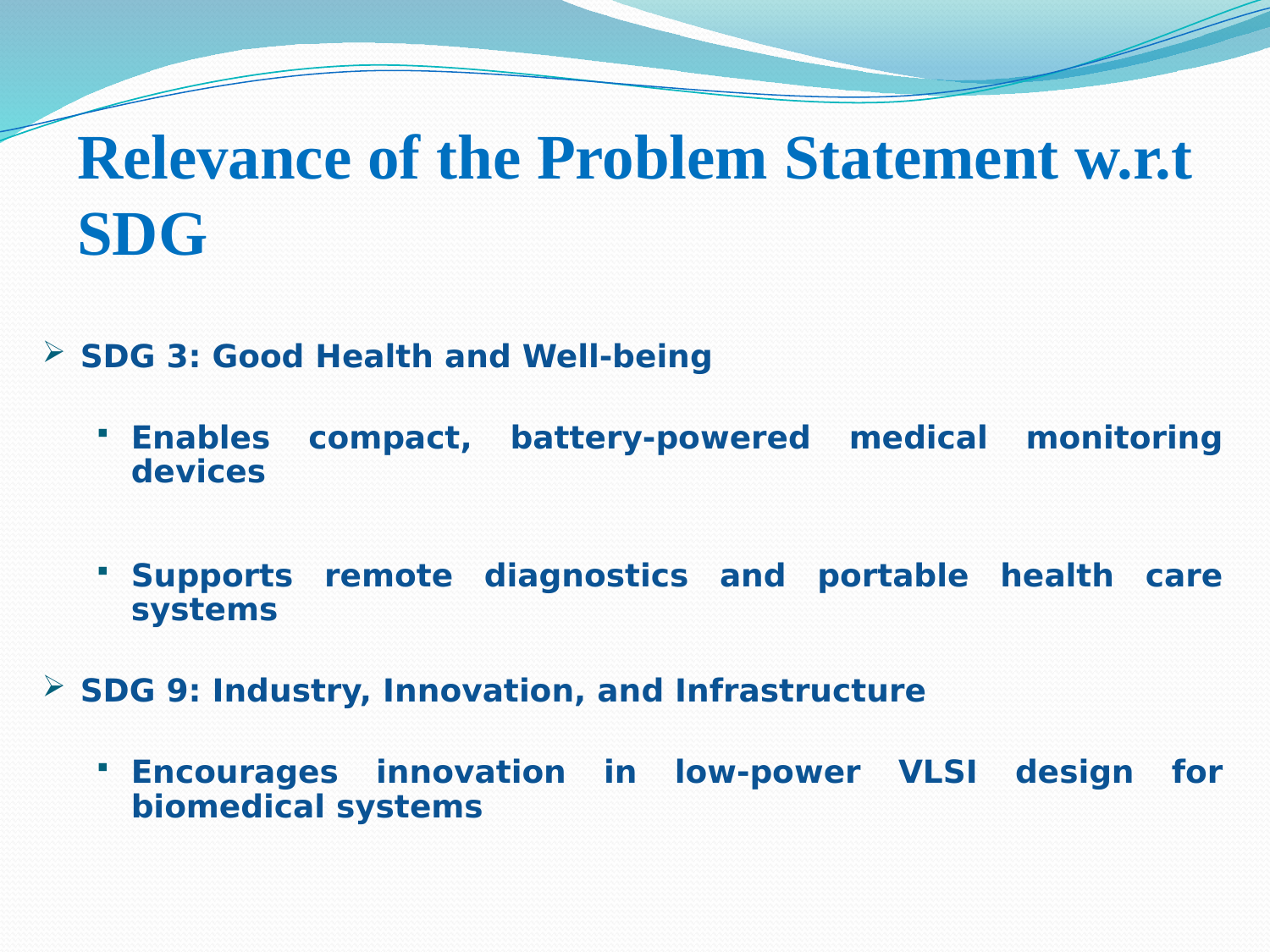

# Relevance of the Problem Statement w.r.t SDG
SDG 3: Good Health and Well-being

Enables compact, battery-powered medical monitoring devices

Supports remote diagnostics and portable health care systems

SDG 9: Industry, Innovation, and Infrastructure

Encourages innovation in low-power VLSI design for biomedical systems